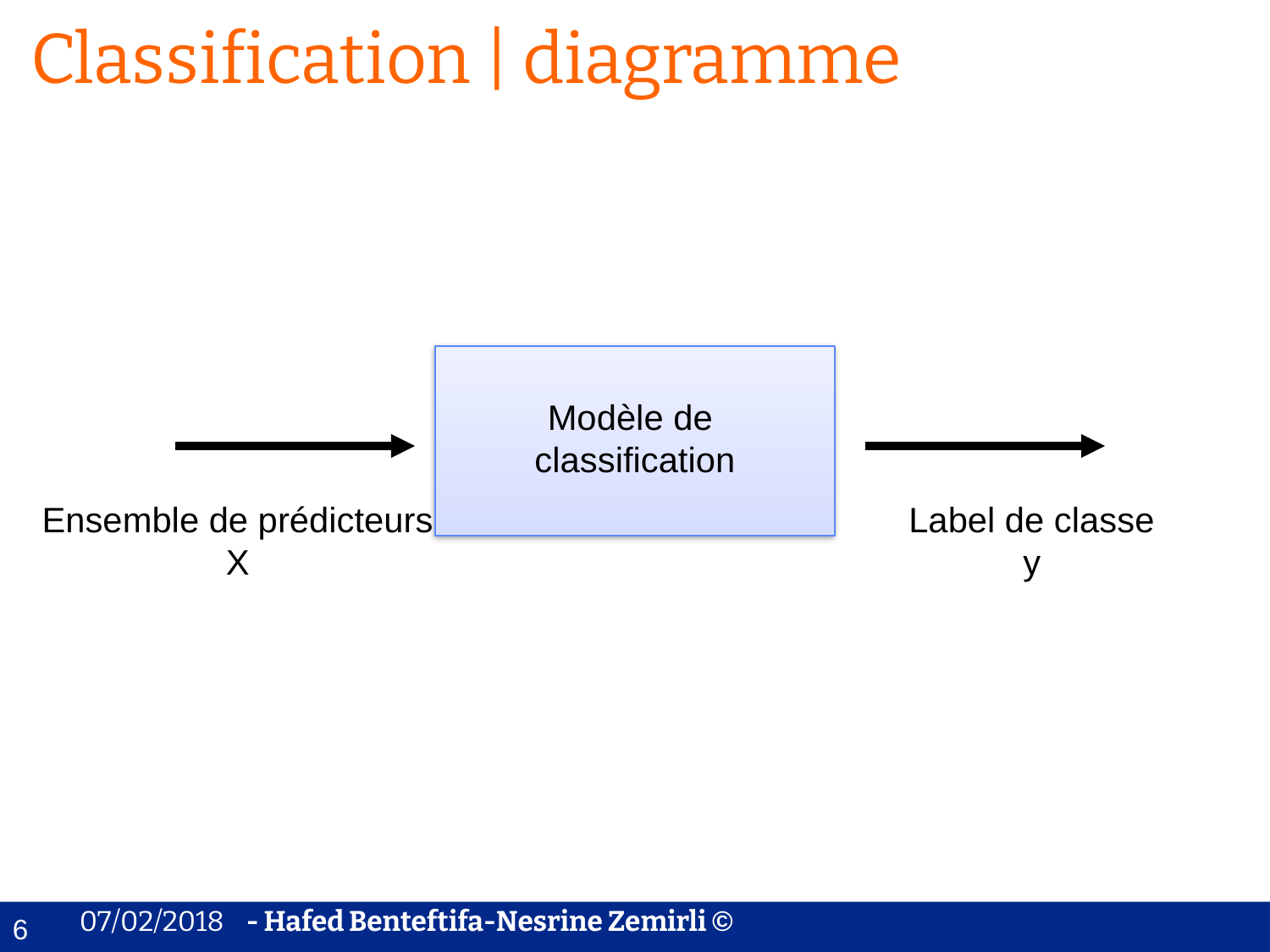

# Classification | diagramme

Modèle de
classification

Ensemble de prédicteurs
X
Label de classe
y